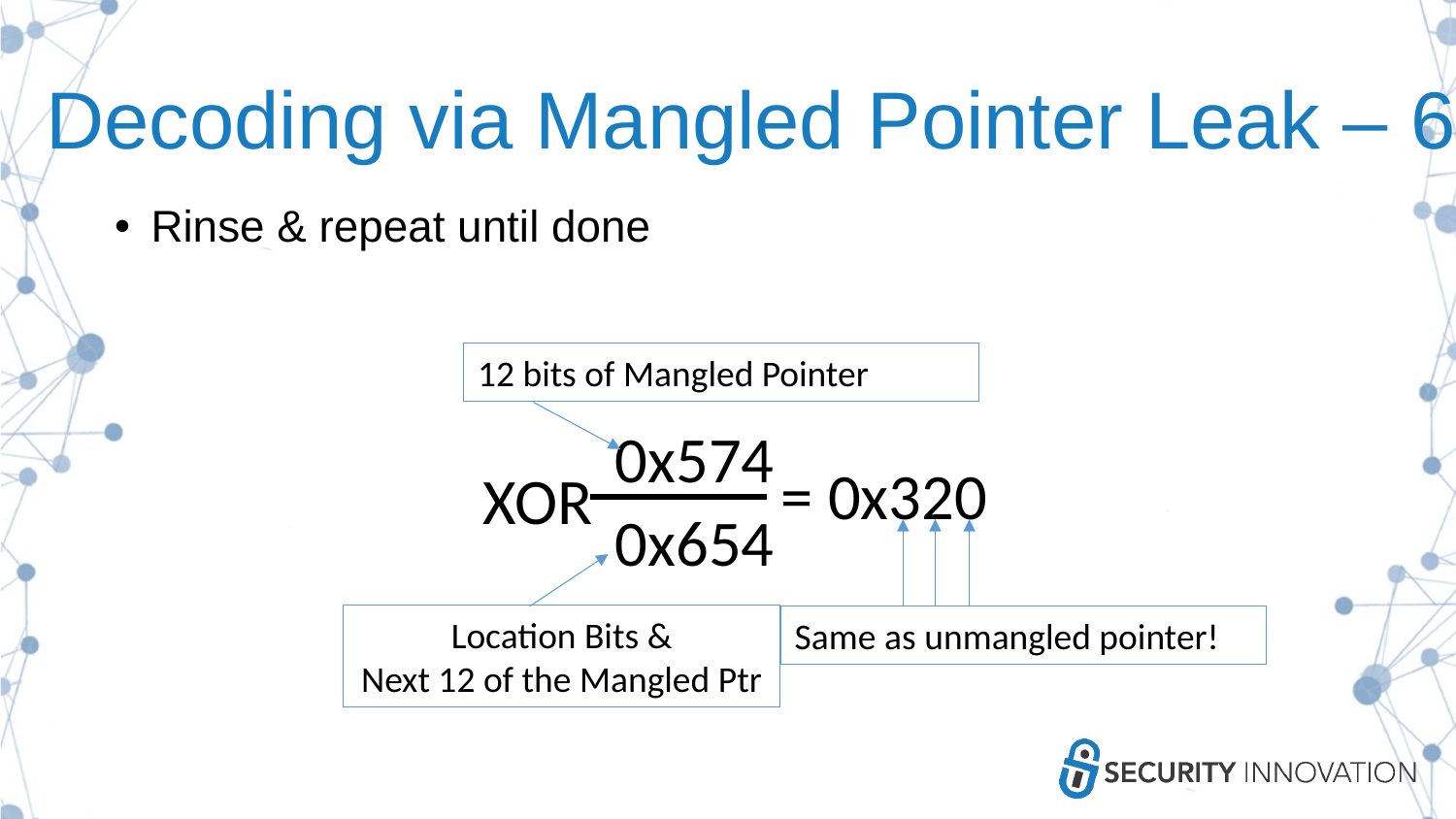

# Decoding via Mangled Pointer Leak – 6
Rinse & repeat until done
12 bits of Mangled Pointer
0x574
= 0x320
XOR
0x654
Location Bits &
Next 12 of the Mangled Ptr
Same as unmangled pointer!